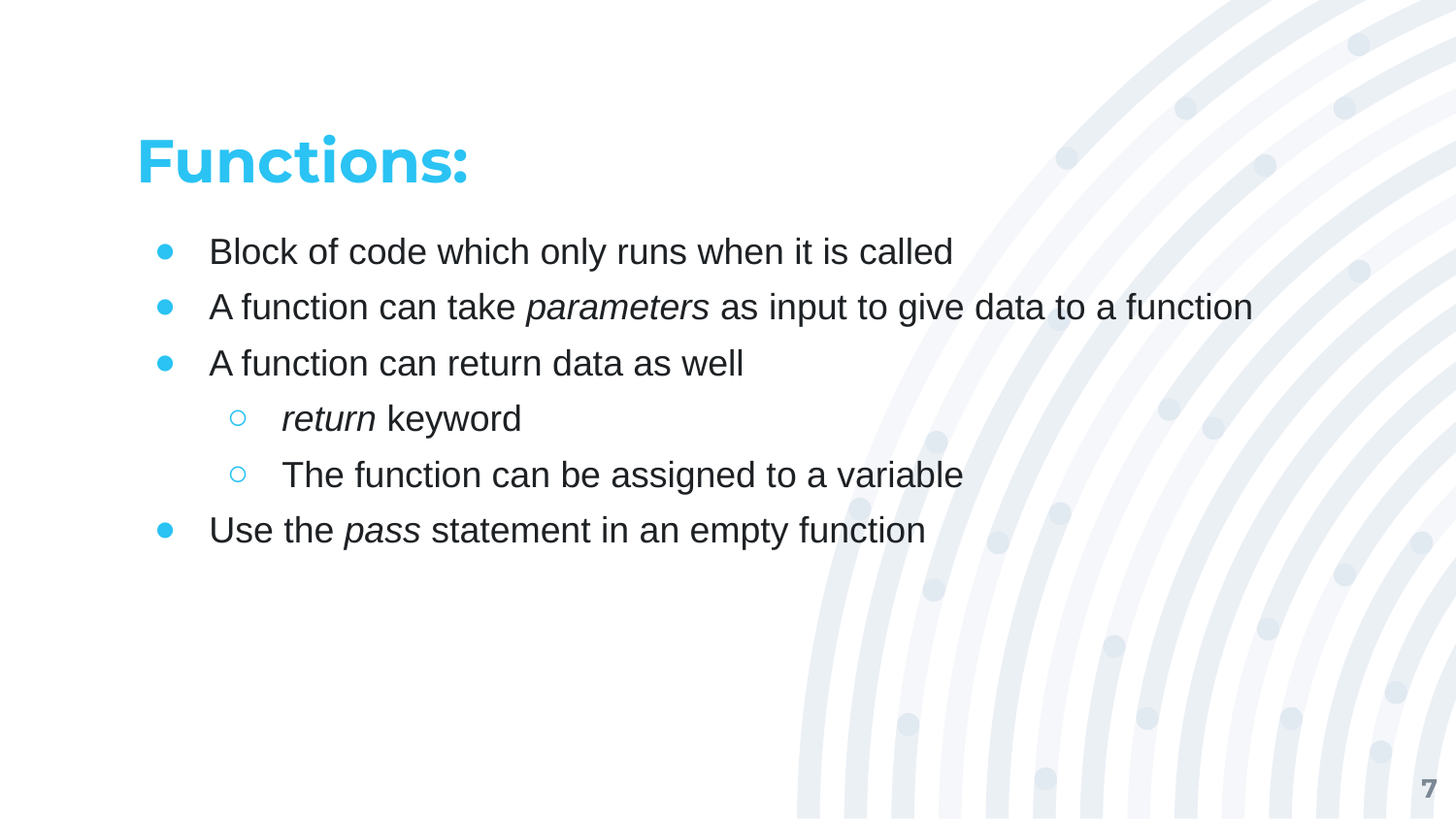

# Functions:
Block of code which only runs when it is called
A function can take parameters as input to give data to a function
A function can return data as well
return keyword
The function can be assigned to a variable
Use the pass statement in an empty function

7